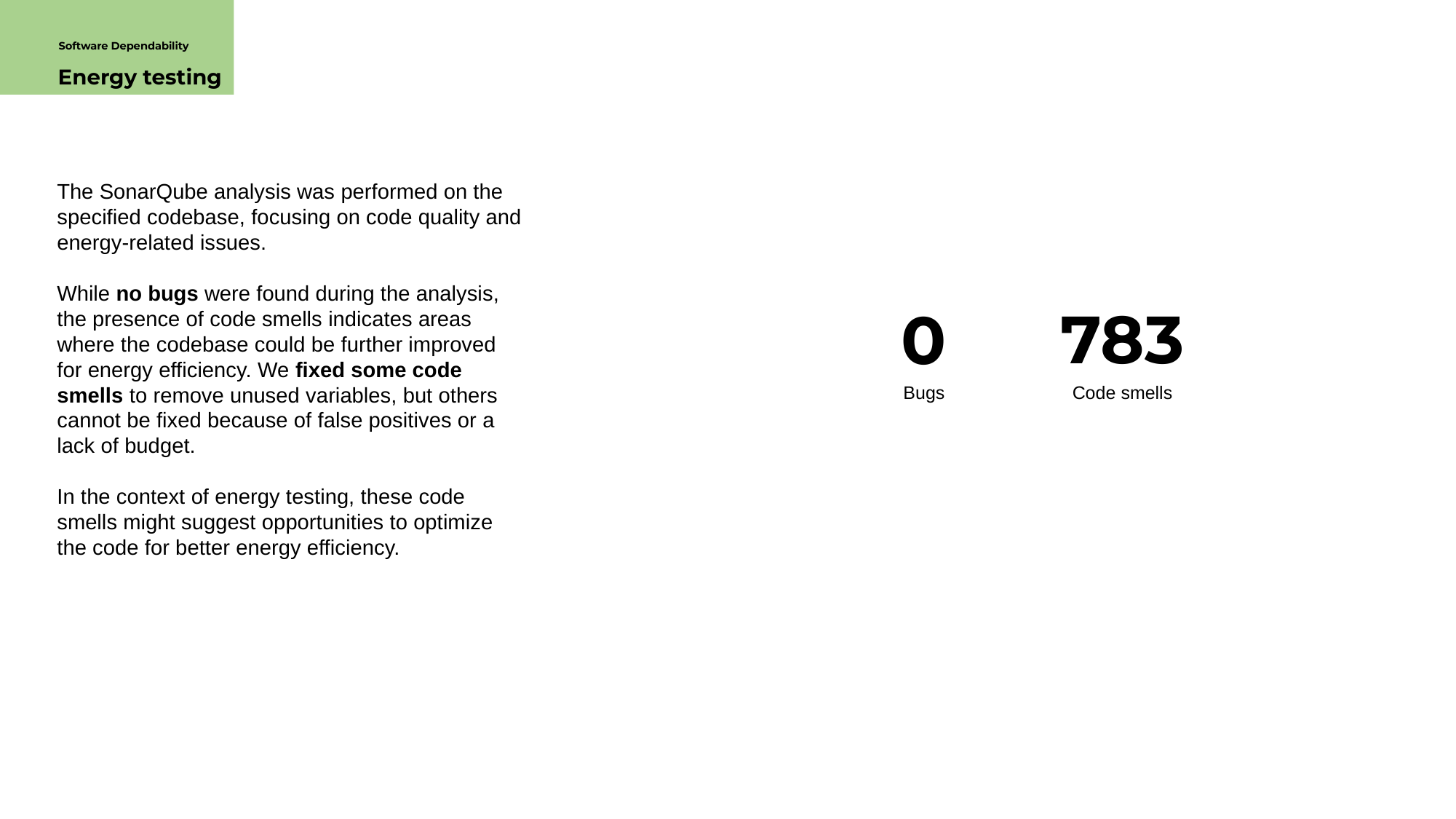

Software Dependability
Energy testing
The SonarQube analysis was performed on the specified codebase, focusing on code quality and energy-related issues.
While no bugs were found during the analysis, the presence of code smells indicates areas where the codebase could be further improved for energy efficiency. We fixed some code smells to remove unused variables, but others cannot be fixed because of false positives or a lack of budget.

In the context of energy testing, these code smells might suggest opportunities to optimize the code for better energy efficiency.

783
0
Code smells
Bugs